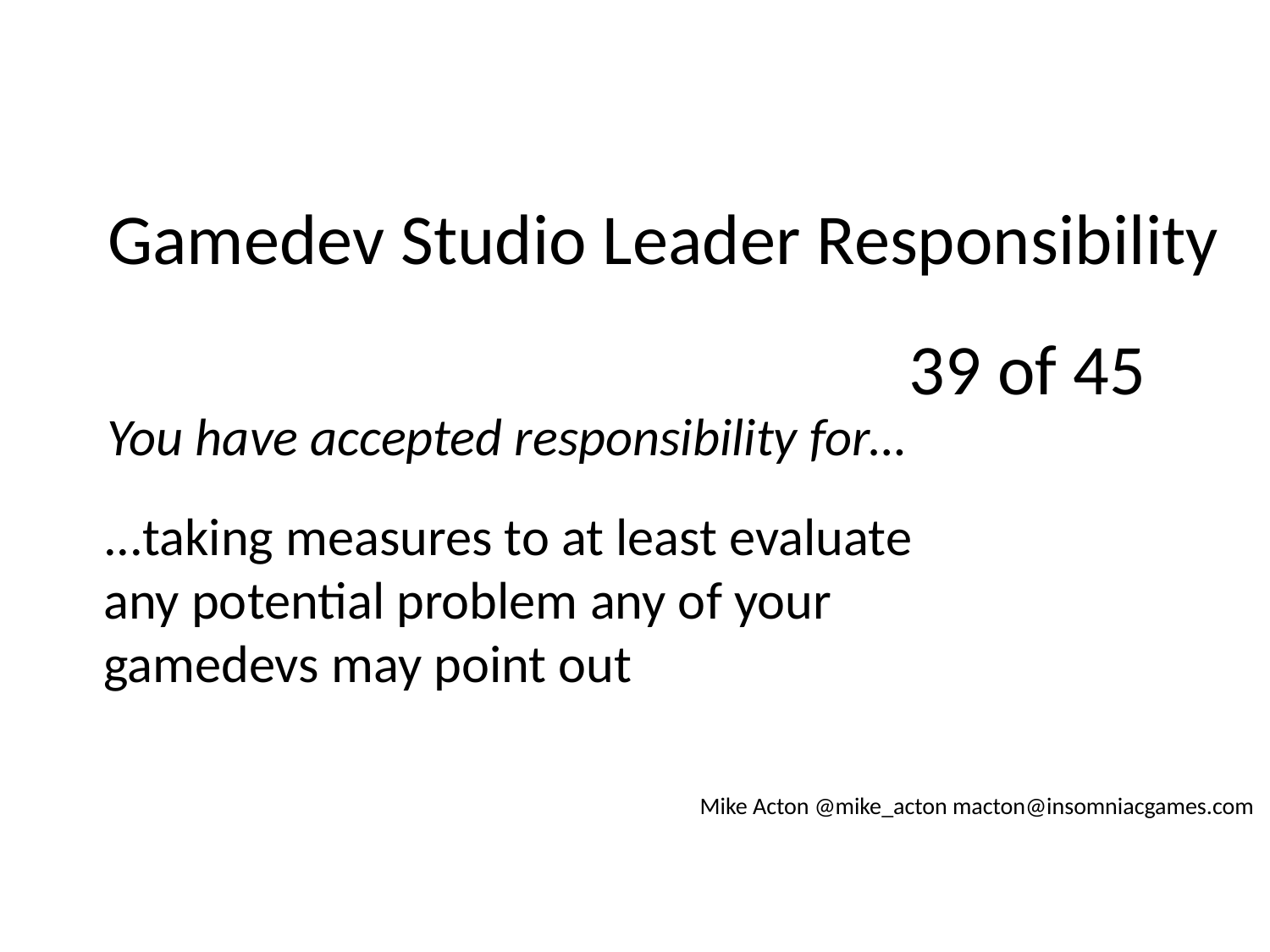

Gamedev Studio Leader Responsibility
39 of 45
You have accepted responsibility for…
...taking measures to at least evaluate any potential problem any of your gamedevs may point out
Mike Acton @mike_acton macton@insomniacgames.com